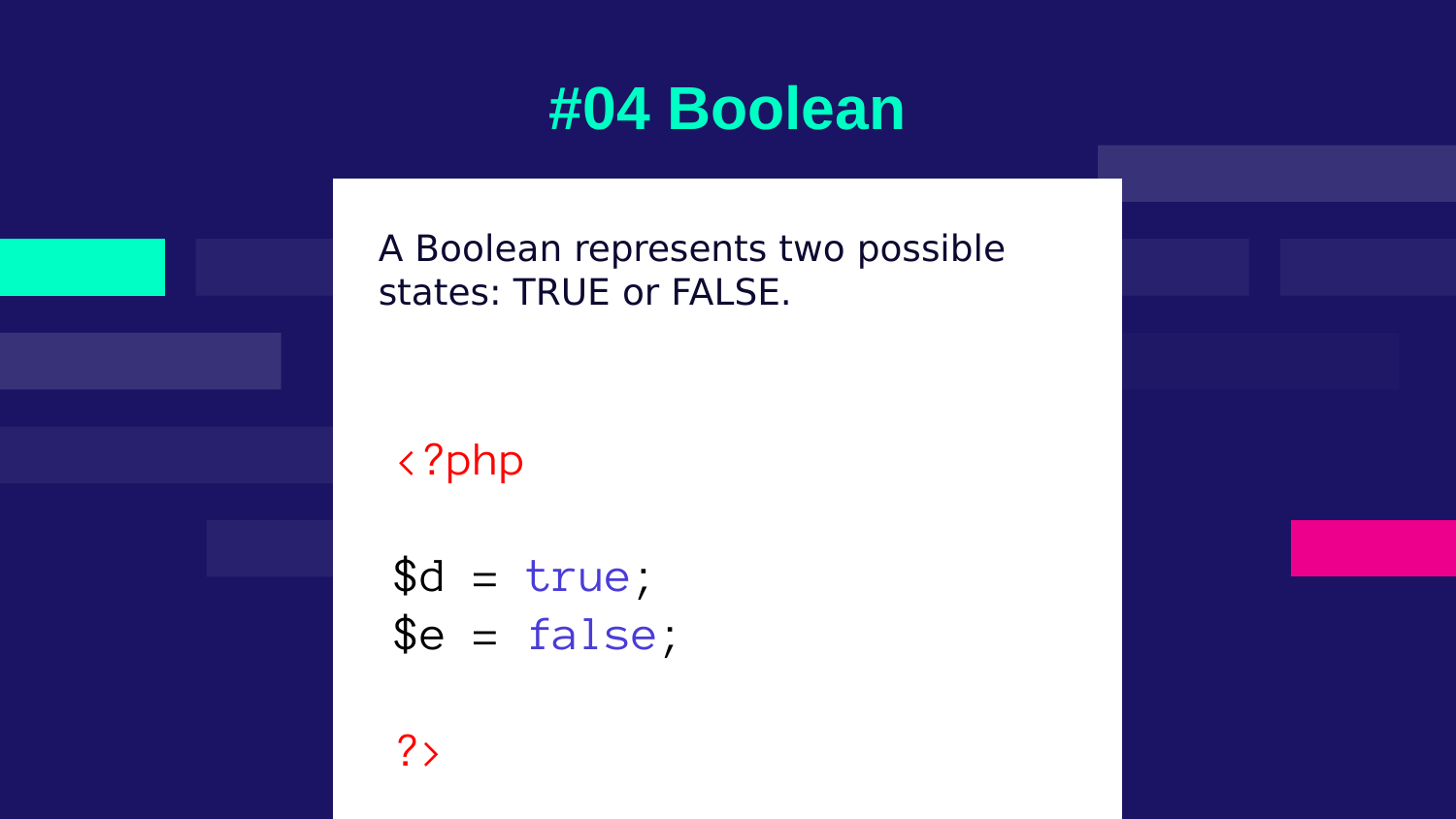

# #04 Boolean
A Boolean represents two possible states: TRUE or FALSE.
<?php

$d = true;
$e = false;

?>